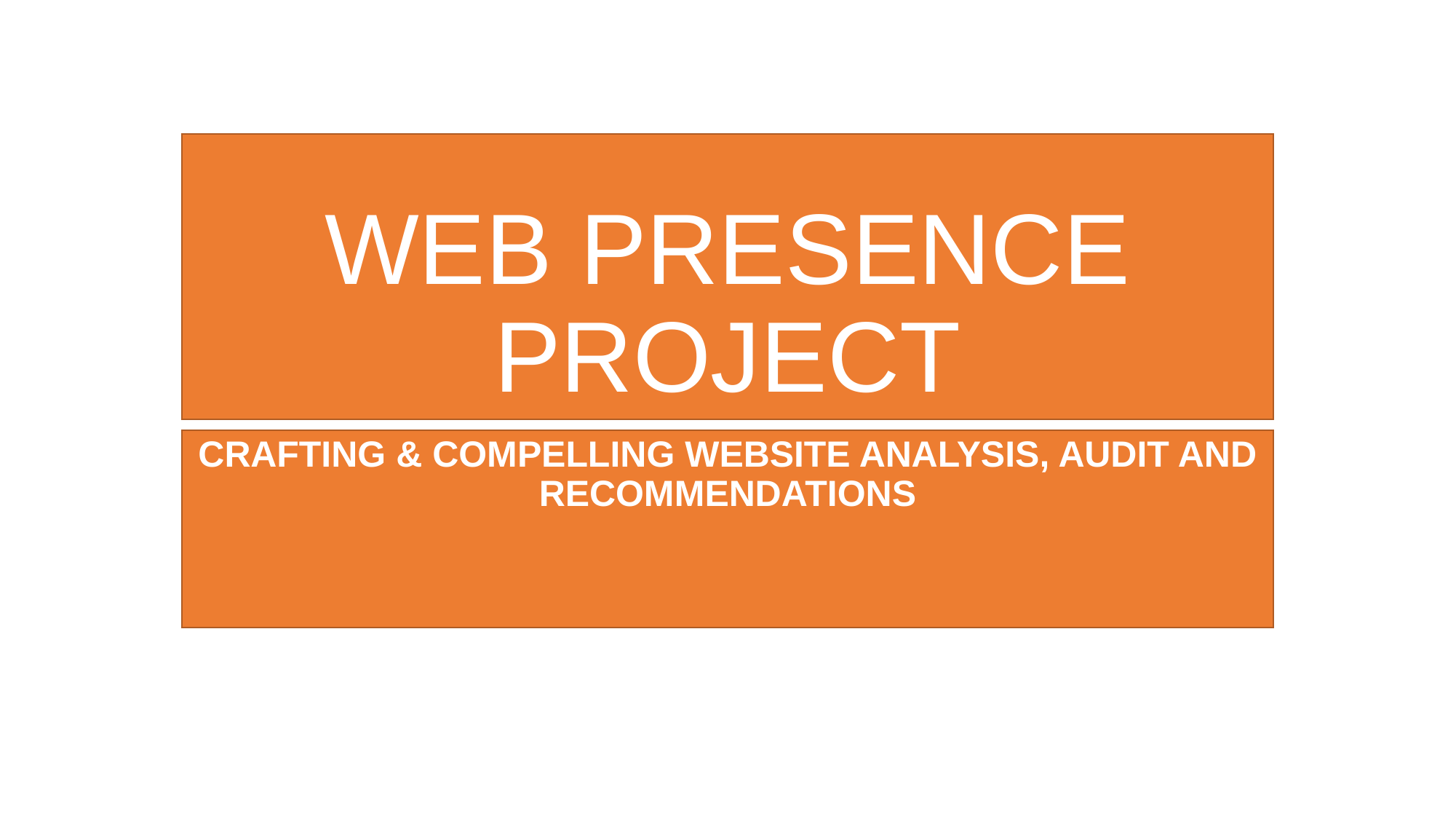

# WEB PRESENCE PROJECT
CRAFTING & COMPELLING WEBSITE ANALYSIS, AUDIT AND RECOMMENDATIONS